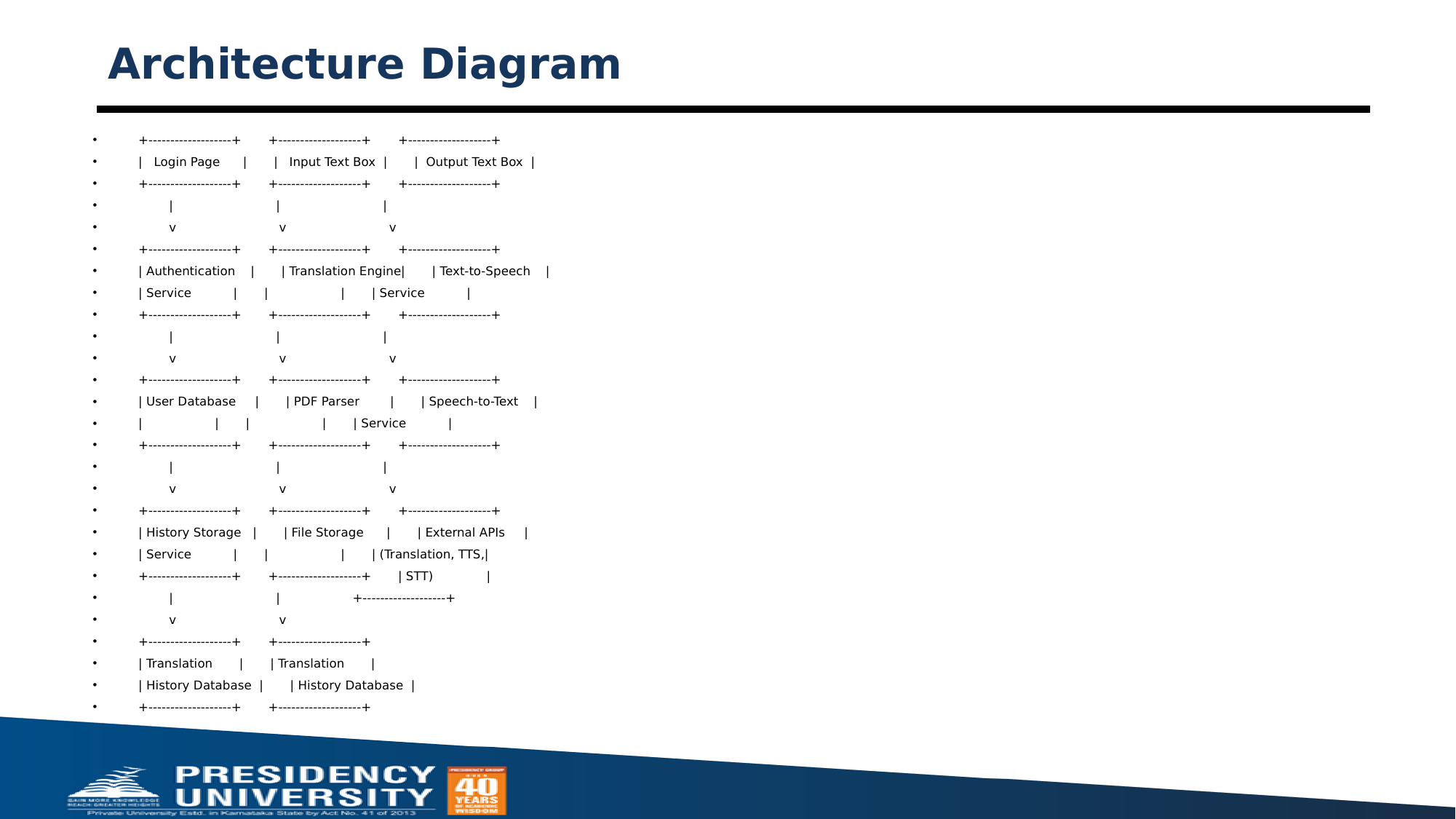

# Architecture Diagram
+-------------------+       +-------------------+       +-------------------+
|   Login Page      |       |   Input Text Box  |       |  Output Text Box  |
+-------------------+       +-------------------+       +-------------------+
        |                           |                           |
        v                           v                           v
+-------------------+       +-------------------+       +-------------------+
| Authentication    |       | Translation Engine|       | Text-to-Speech    |
| Service           |       |                   |       | Service           |
+-------------------+       +-------------------+       +-------------------+
        |                           |                           |
        v                           v                           v
+-------------------+       +-------------------+       +-------------------+
| User Database     |       | PDF Parser        |       | Speech-to-Text    |
|                   |       |                   |       | Service           |
+-------------------+       +-------------------+       +-------------------+
        |                           |                           |
        v                           v                           v
+-------------------+       +-------------------+       +-------------------+
| History Storage   |       | File Storage      |       | External APIs     |
| Service           |       |                   |       | (Translation, TTS,|
+-------------------+       +-------------------+       | STT)              |
        |                           |                   +-------------------+
        v                           v
+-------------------+       +-------------------+
| Translation       |       | Translation       |
| History Database  |       | History Database  |
+-------------------+       +-------------------+